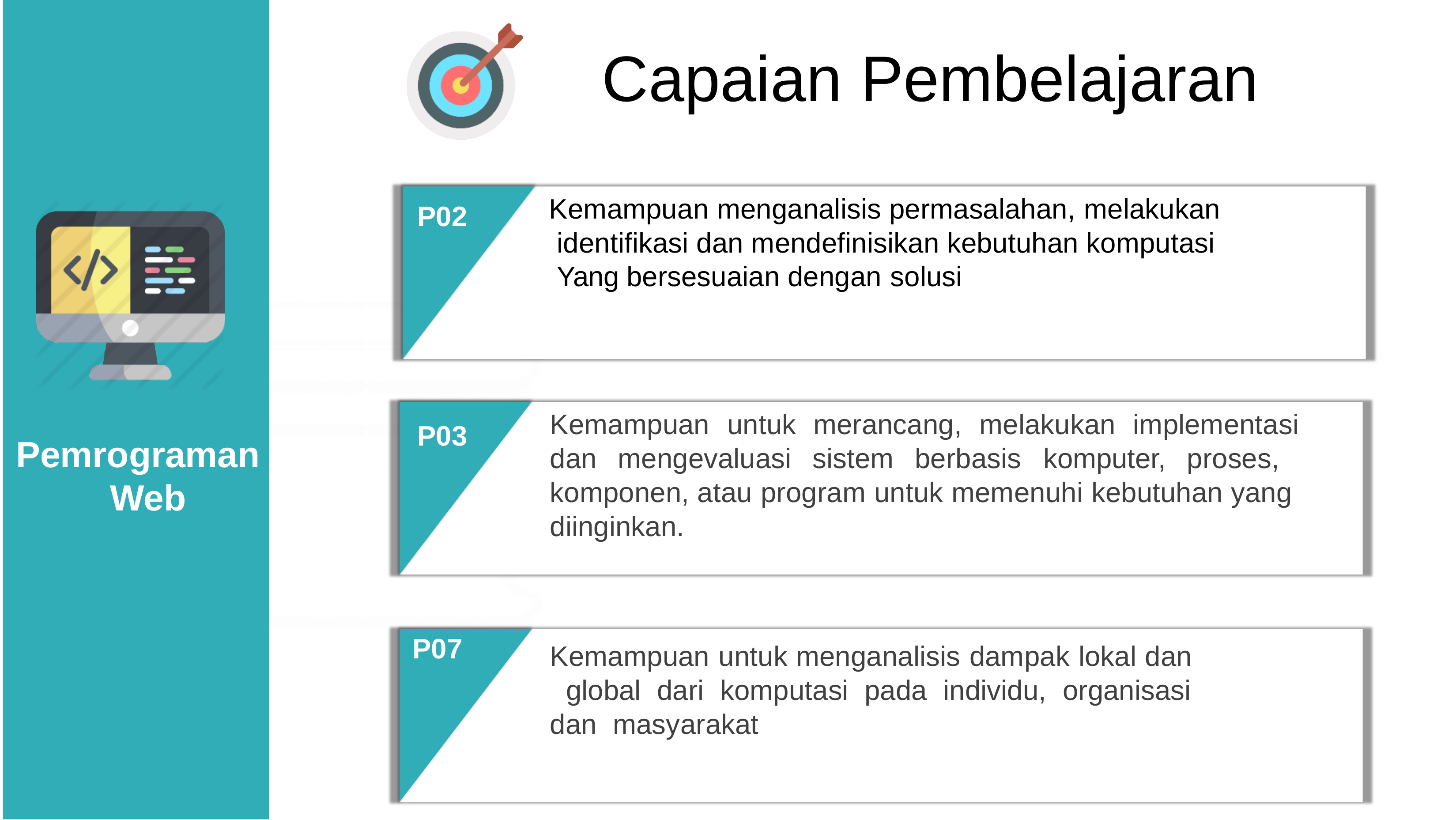

# Capaian Pembelajaran
Kemampuan menganalisis permasalahan, melakukan  identifikasi dan mendefinisikan kebutuhan komputasi  Yang bersesuaian dengan solusi
P02

Kemampuan	untuk	merancang,	melakukan	implementasi
P03
Pemrograman  Web
dan mengevaluasi sistem berbasis komputer, proses,  komponen, atau program untuk memenuhi kebutuhan yang  diinginkan.
P07
Kemampuan untuk menganalisis dampak lokal dan  global dari komputasi pada individu, organisasi dan  masyarakat